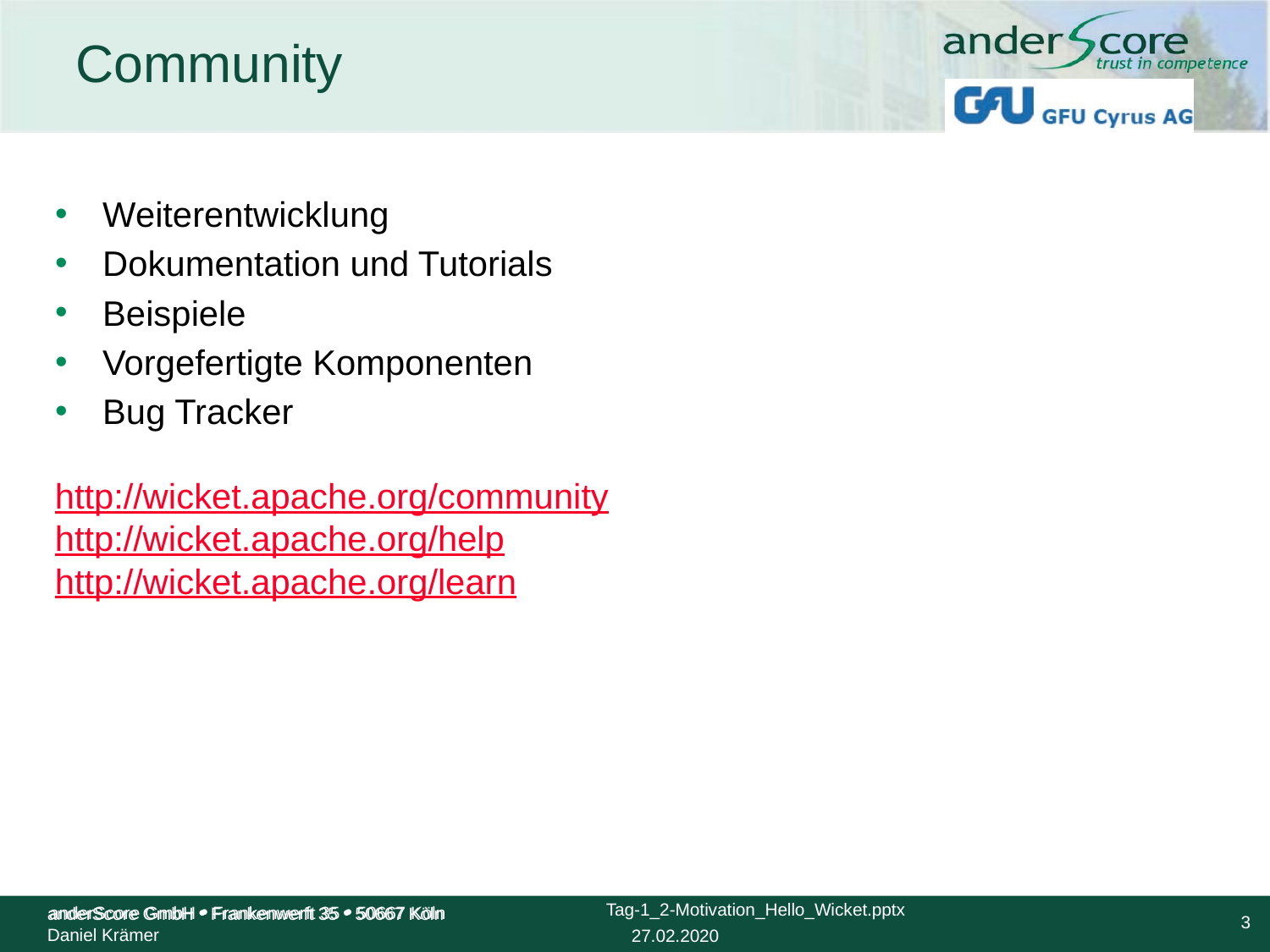

Community

Weiterentwicklung
Dokumentation und Tutorials
Beispiele
Vorgefertigte Komponenten
Bug Tracker

http://wicket.apache.org/community
http://wicket.apache.org/help
http://wicket.apache.org/learn